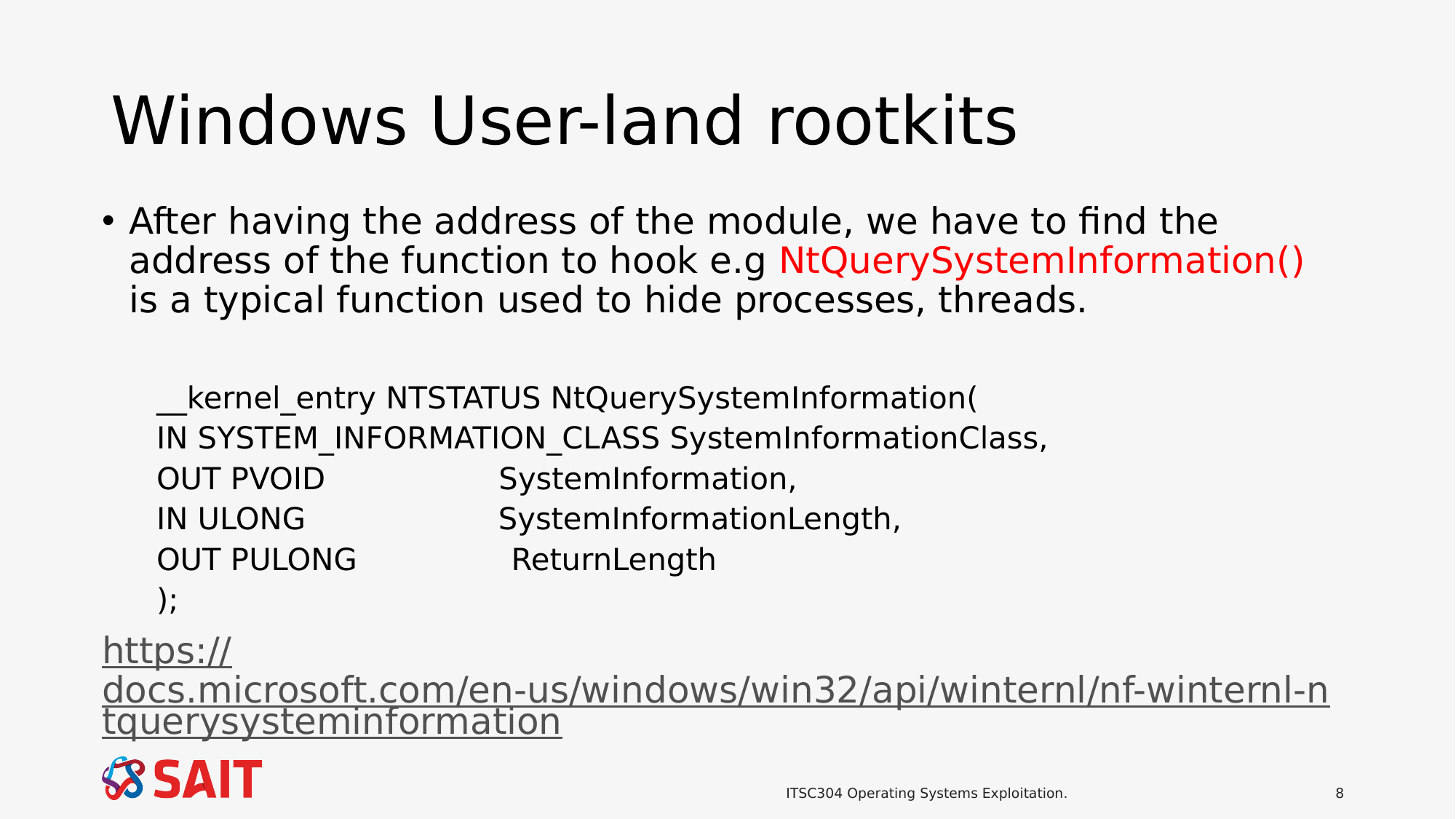

# Windows User-land rootkits
After having the address of the module, we have to find the address of the function to hook e.g NtQuerySystemInformation() is a typical function used to hide processes, threads.

__kernel_entry NTSTATUS NtQuerySystemInformation(
IN SYSTEM_INFORMATION_CLASS SystemInformationClass,
OUT PVOID                  SystemInformation,
IN ULONG                    SystemInformationLength,
OUT PULONG                ReturnLength
);
https://docs.microsoft.com/en-us/windows/win32/api/winternl/nf-winternl-ntquerysysteminformation

ITSC304 Operating Systems Exploitation.
8